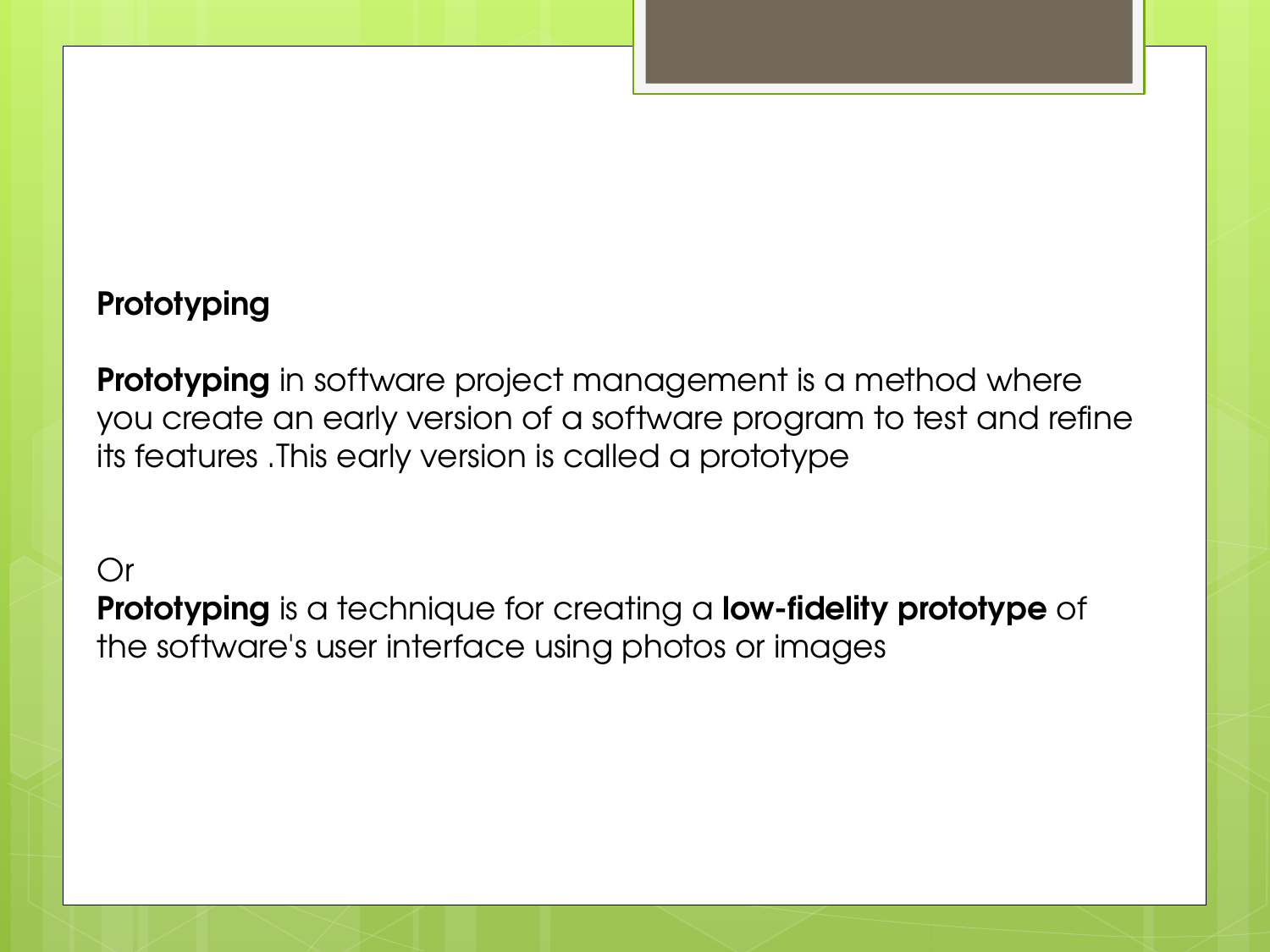

Prototyping

Prototyping in software project management is a method where you create an early version of a software program to test and refine its features .This early version is called a prototype

Or
Prototyping is a technique for creating a low-fidelity prototype of the software's user interface using photos or images